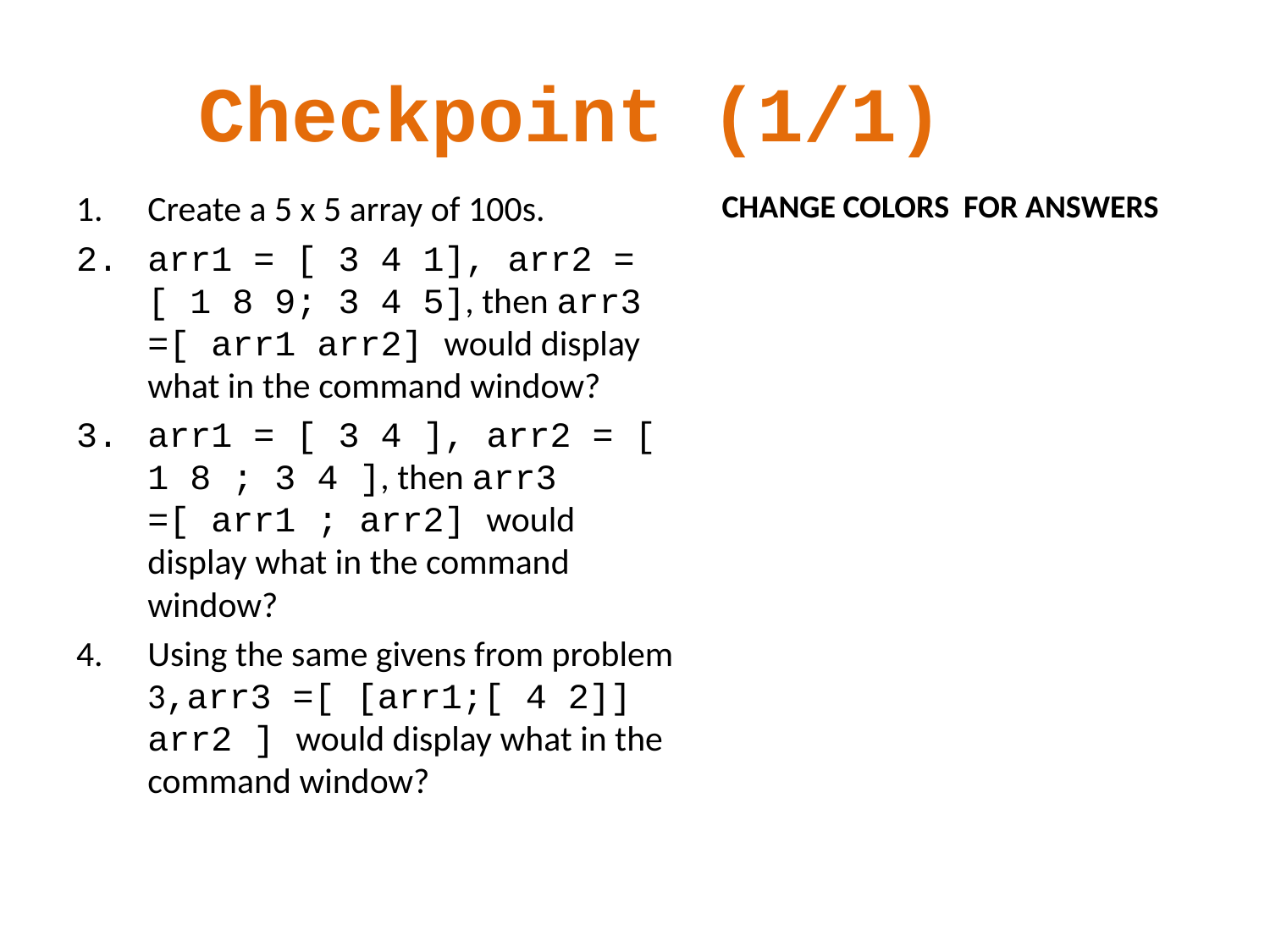

# Checkpoint (1/1)
Create a 5 x 5 array of 100s.
arr1 = [ 3 4 1], arr2 = [ 1 8 9; 3 4 5], then arr3 =[ arr1 arr2] would display what in the command window?
arr1 = [ 3 4 ], arr2 = [ 1 8 ; 3 4 ], then arr3 =[ arr1 ; arr2] would display what in the command window?
Using the same givens from problem 3,arr3 =[ [arr1;[ 4 2]]  arr2 ] would display what in the command window?

CHANGE COLORS  FOR ANSWERS
arr = ones(5,5).* 100
??? Error using ==> horzcat
	CAT arguments
	dimensions are not
	consistent.
3. arr 3 =
	 3  4
	 1  8
	 3  4
4. arr3 =
	 3  4  1  8
	 4  2  3  4 1s
Logical operator
Logical operator